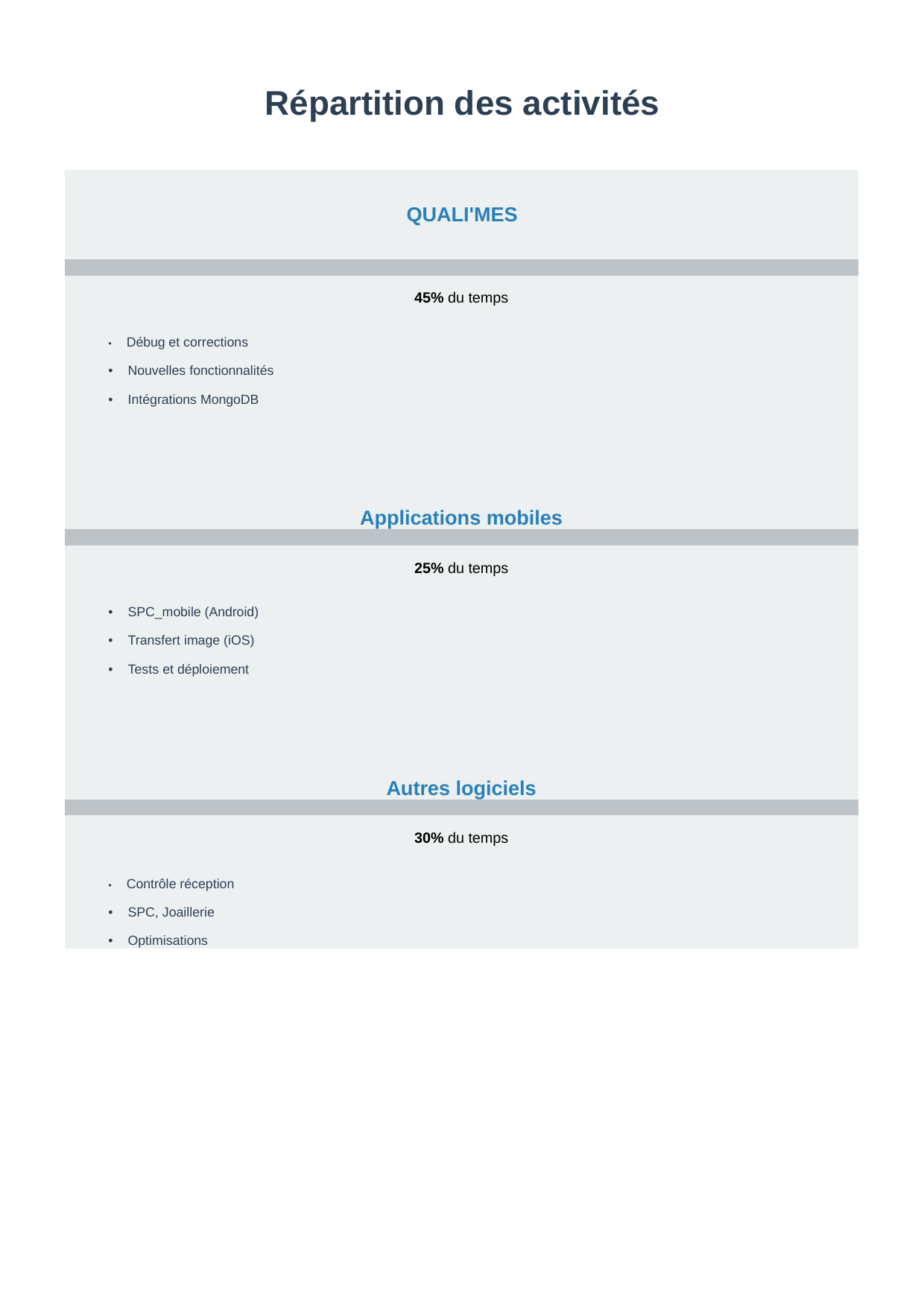

Répartition des activités
|  | QUALI'MES |  |
| --- | --- | --- |
|  |  |  |
|  | 45% du temps |  |
| • Débug et corrections • Nouvelles fonctionnalités • Intégrations MongoDB |  |  |
|  | Applications mobiles |  |
|  |  |  |
|  | 25% du temps |  |
| • SPC\_mobile (Android) • Transfert image (iOS) • Tests et déploiement |  |  |
|  | Autres logiciels |  |
|  |  |  |
|  | 30% du temps |  |
| • Contrôle réception • SPC, Joaillerie • Optimisations |  |  |